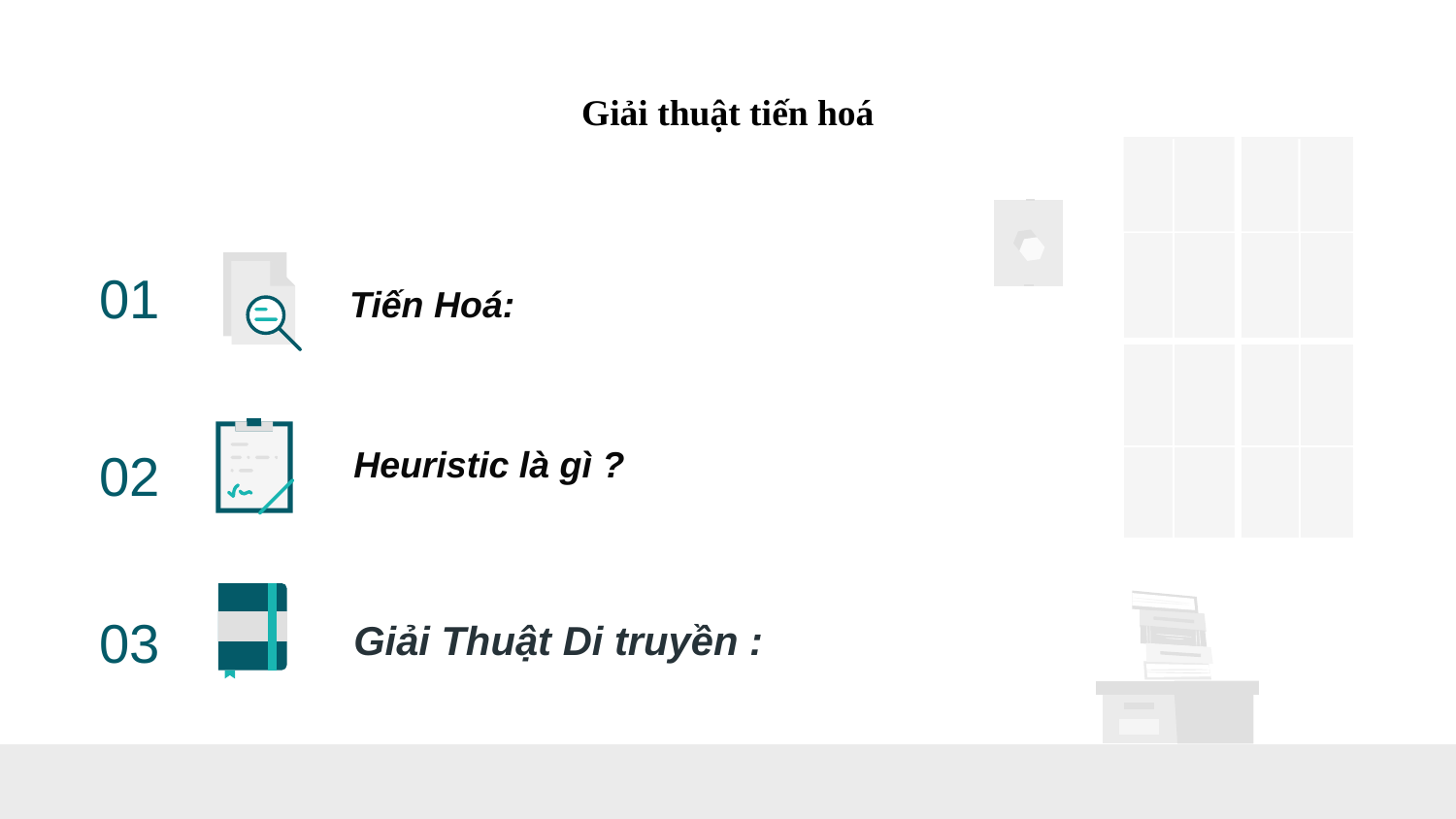

Giải thuật tiến hoá

# 01
Tiến Hoá:

Heuristic là gì ?
02

Giải Thuật Di truyền :
03